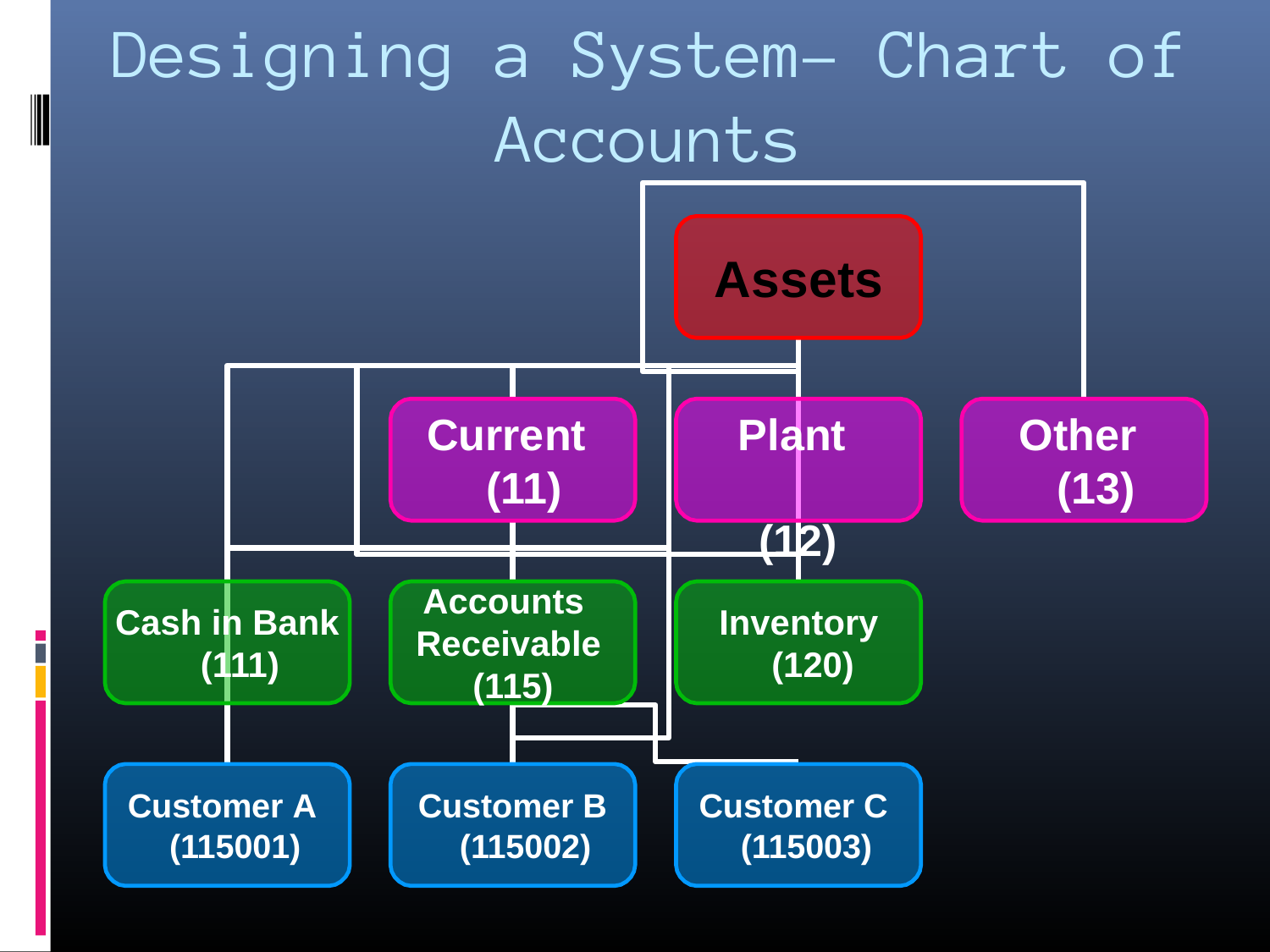

# Designing a System– Chart of Accounts

Assets

Current  (11)
Plant  (12)
Other  (13)
Accounts  Receivable  (115)

Cash in Bank  (111)
Inventory  (120)

Customer A  (115001)
Customer B  (115002)
Customer C  (115003)